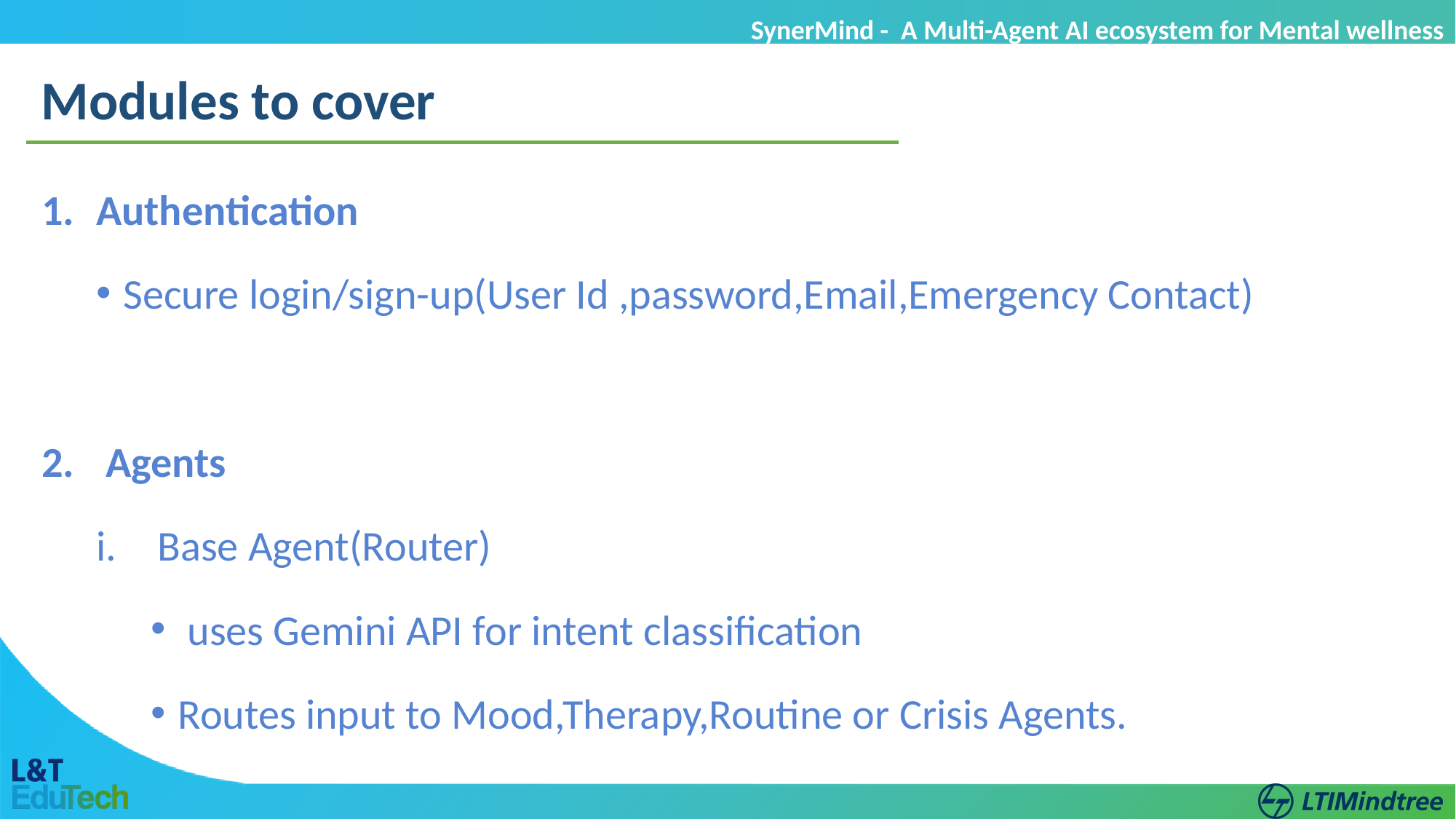

SynerMind -  A Multi-Agent AI ecosystem for Mental wellness

Modules to cover
Authentication
Secure login/sign-up(User Id ,password,Email,Emergency Contact)
 Agents
Base Agent(Router)
 uses Gemini API for intent classification
Routes input to Mood,Therapy,Routine or Crisis Agents.